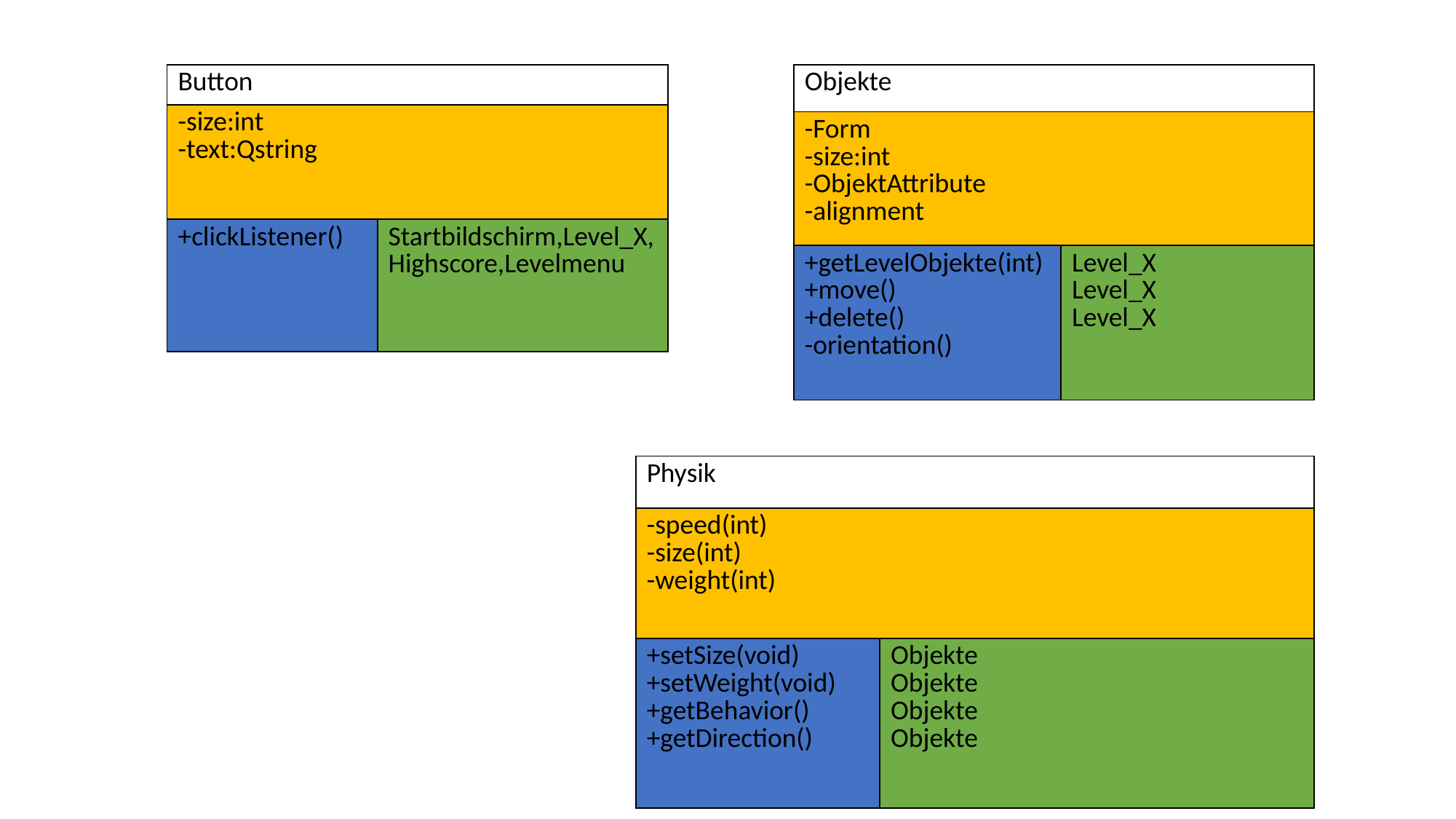

| Button |  |
| --- | --- |
| -size:int -text:Qstring |  |
| +clickListener() | Startbildschirm,Level\_X,Highscore,Levelmenu |
| Objekte |  |
| --- | --- |
| -Form -size:int -ObjektAttribute -alignment |  |
| +getLevelObjekte(int) +move() +delete() -orientation() | Level\_X Level\_X Level\_X |
| Physik |  |
| --- | --- |
| -speed(int) -size(int) -weight(int) |  |
| +setSize(void) +setWeight(void) +getBehavior() +getDirection() | Objekte Objekte Objekte Objekte |